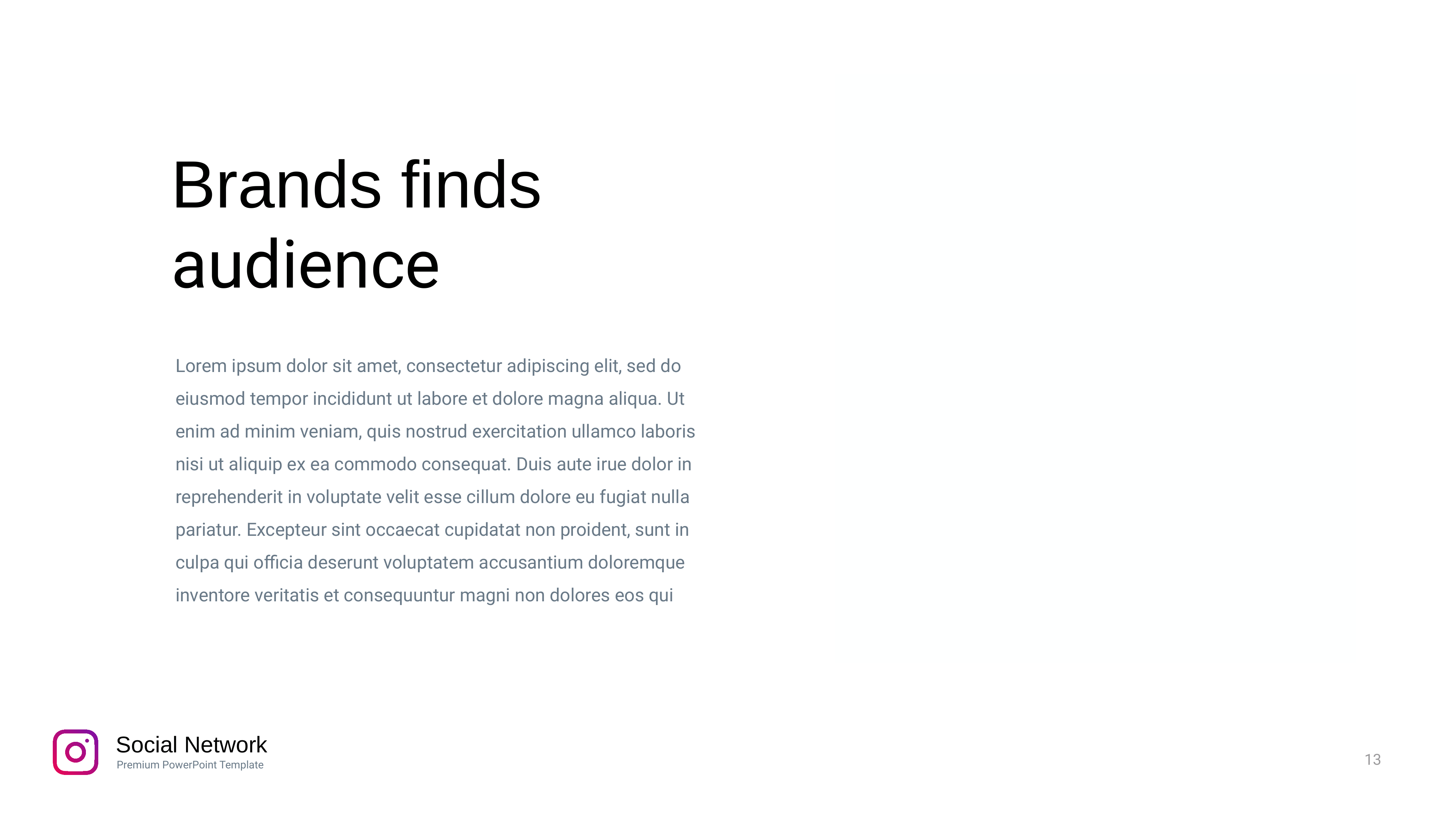

Brands finds
audience

Lorem ipsum dolor sit amet, consectetur adipiscing elit, sed do eiusmod tempor incididunt ut labore et dolore magna aliqua. Ut enim ad minim veniam, quis nostrud exercitation ullamco laboris nisi ut aliquip ex ea commodo consequat. Duis aute irue dolor in reprehenderit in voluptate velit esse cillum dolore eu fugiat nulla pariatur. Excepteur sint occaecat cupidatat non proident, sunt in culpa qui officia deserunt voluptatem accusantium doloremque inventore veritatis et consequuntur magni non dolores eos qui
13